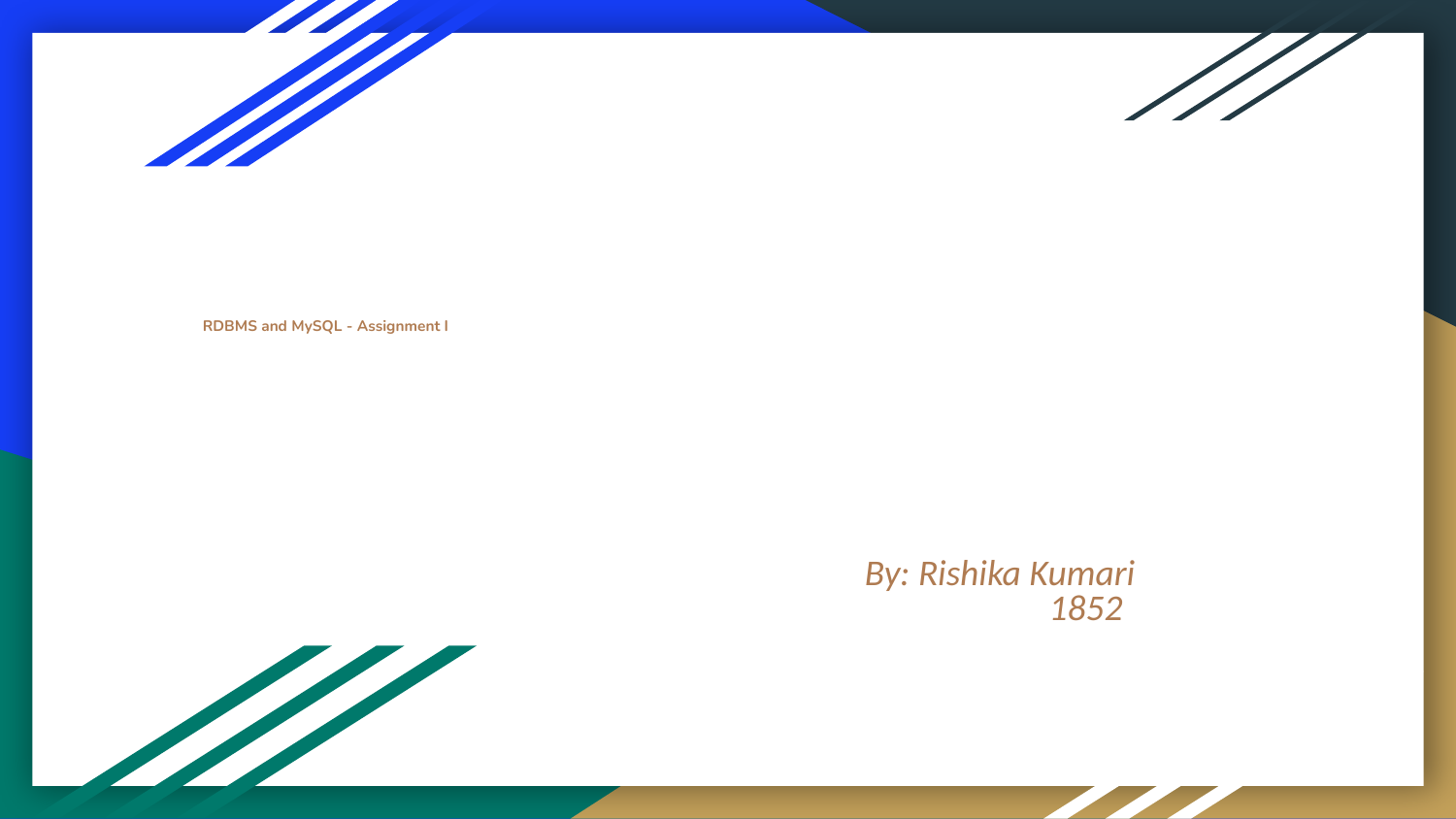

# RDBMS and MySQL - Assignment I

By: Rishika Kumari
                                                                                         1852